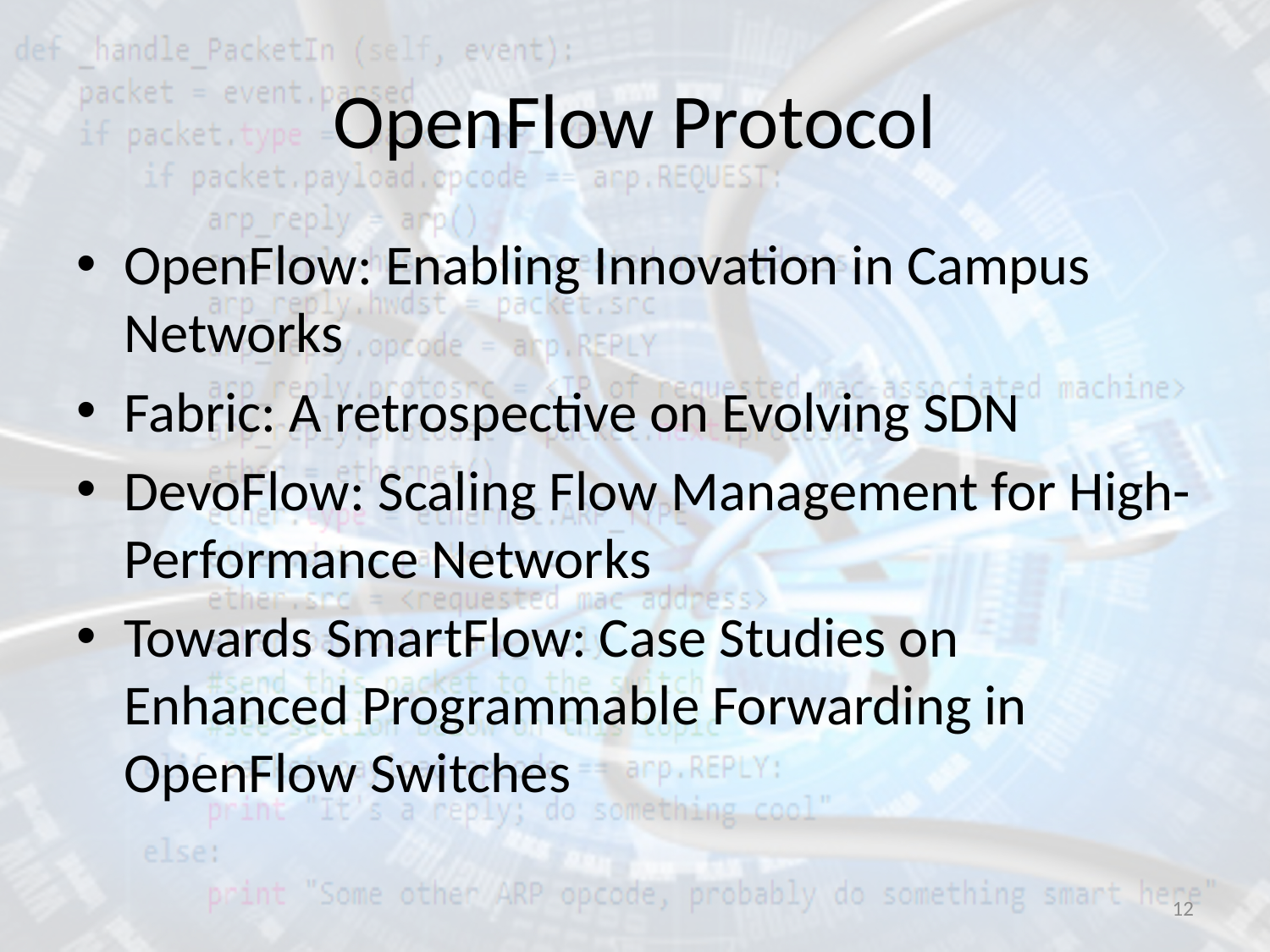

# OpenFlow Protocol
OpenFlow: Enabling Innovation in Campus Networks
Fabric: A retrospective on Evolving SDN
DevoFlow: Scaling Flow Management for High-Performance Networks
Towards SmartFlow: Case Studies on Enhanced Programmable Forwarding in OpenFlow Switches
12